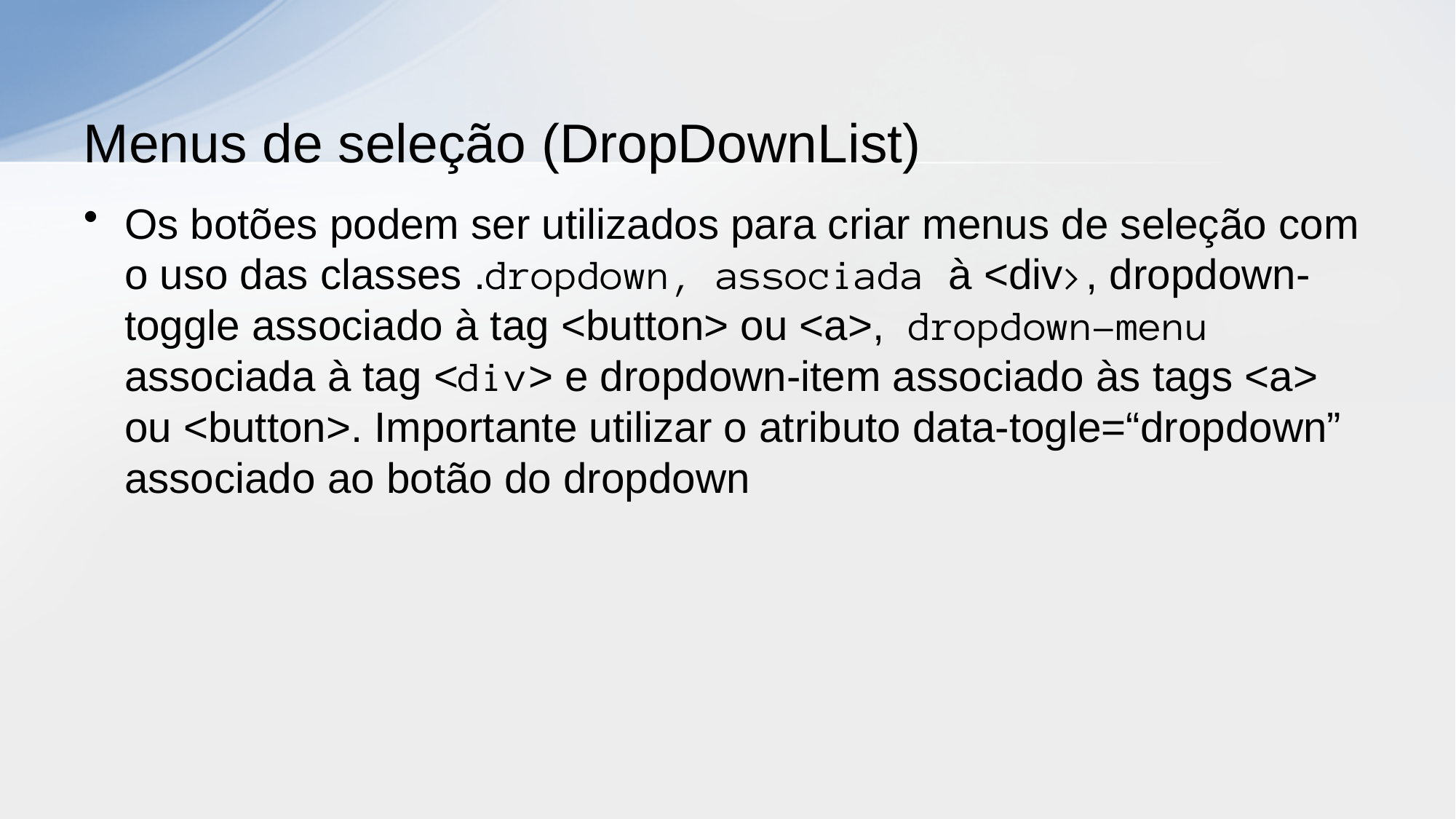

# Menus de seleção (DropDownList)
Os botões podem ser utilizados para criar menus de seleção com o uso das classes .dropdown, associada à <div>, dropdown-toggle associado à tag <button> ou <a>,  dropdown-menu associada à tag <div> e dropdown-item associado às tags <a> ou <button>. Importante utilizar o atributo data-togle=“dropdown” associado ao botão do dropdown